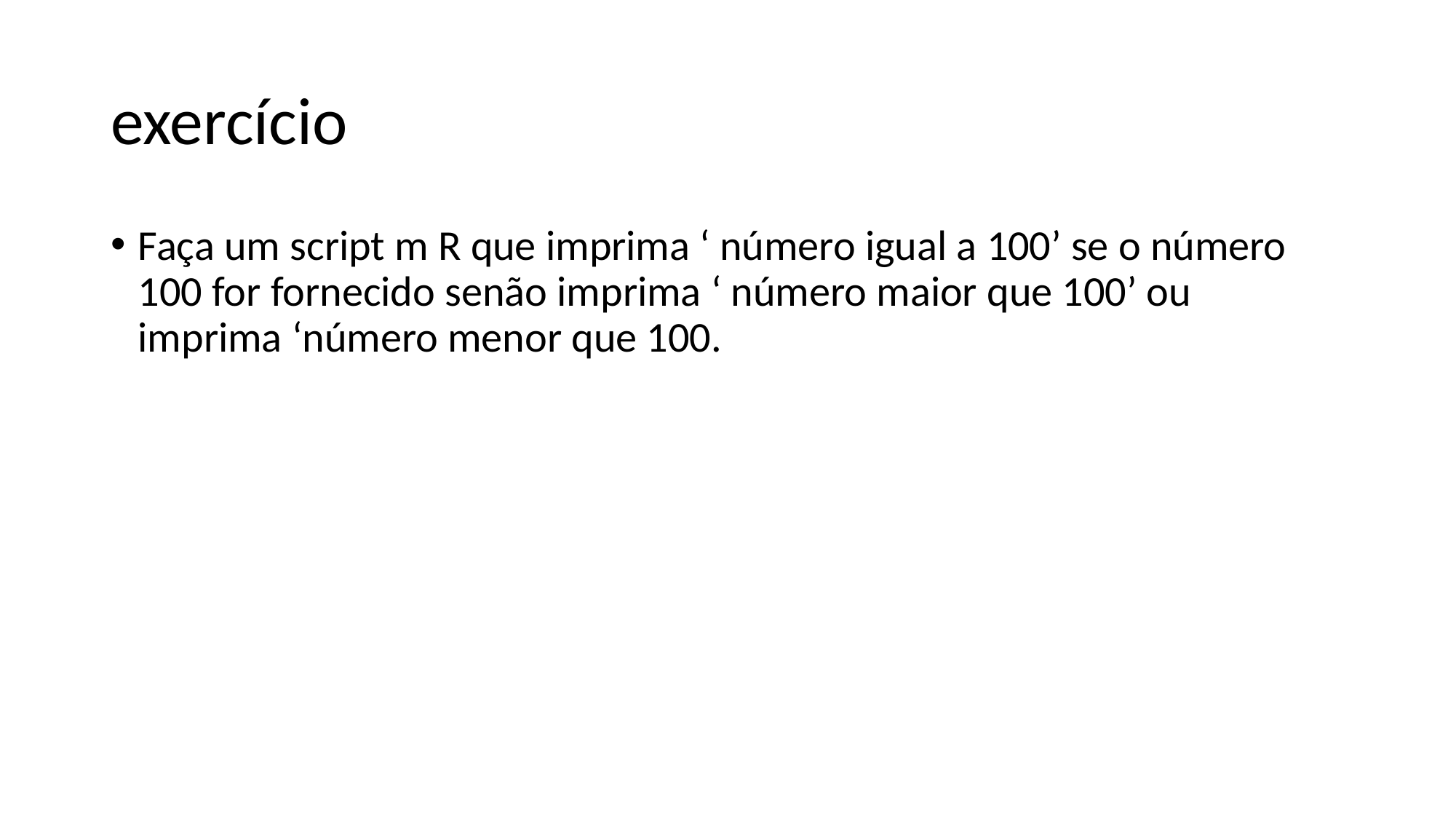

# exercício
Faça um script m R que imprima ‘ número igual a 100’ se o número 100 for fornecido senão imprima ‘ número maior que 100’ ou imprima ‘número menor que 100.